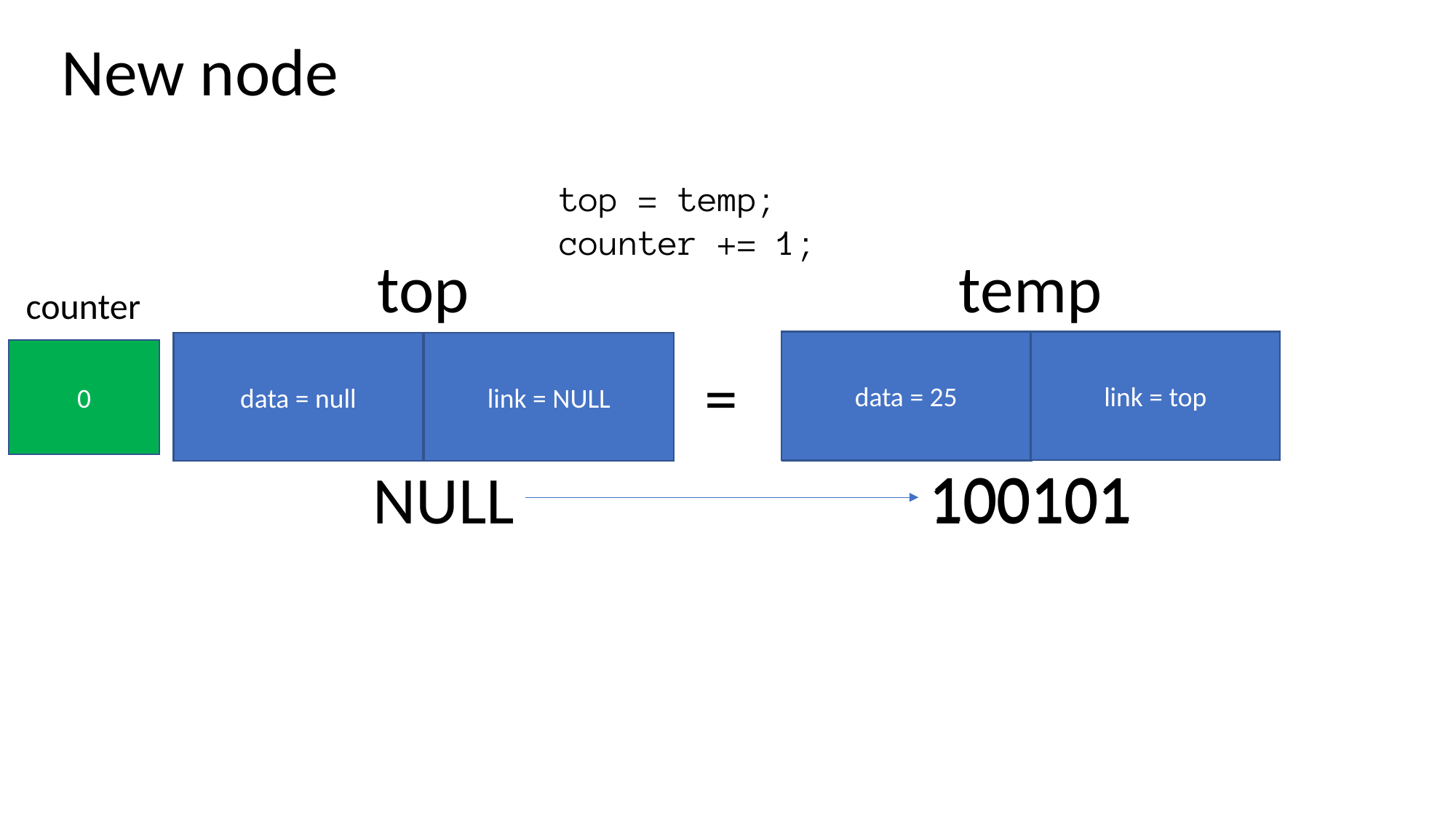

New node
top = temp;
counter += 1;
top
temp
counter
NULL
link = top
data = 25
25
data = null
link = NULL
0
=
100101
NULL
100101